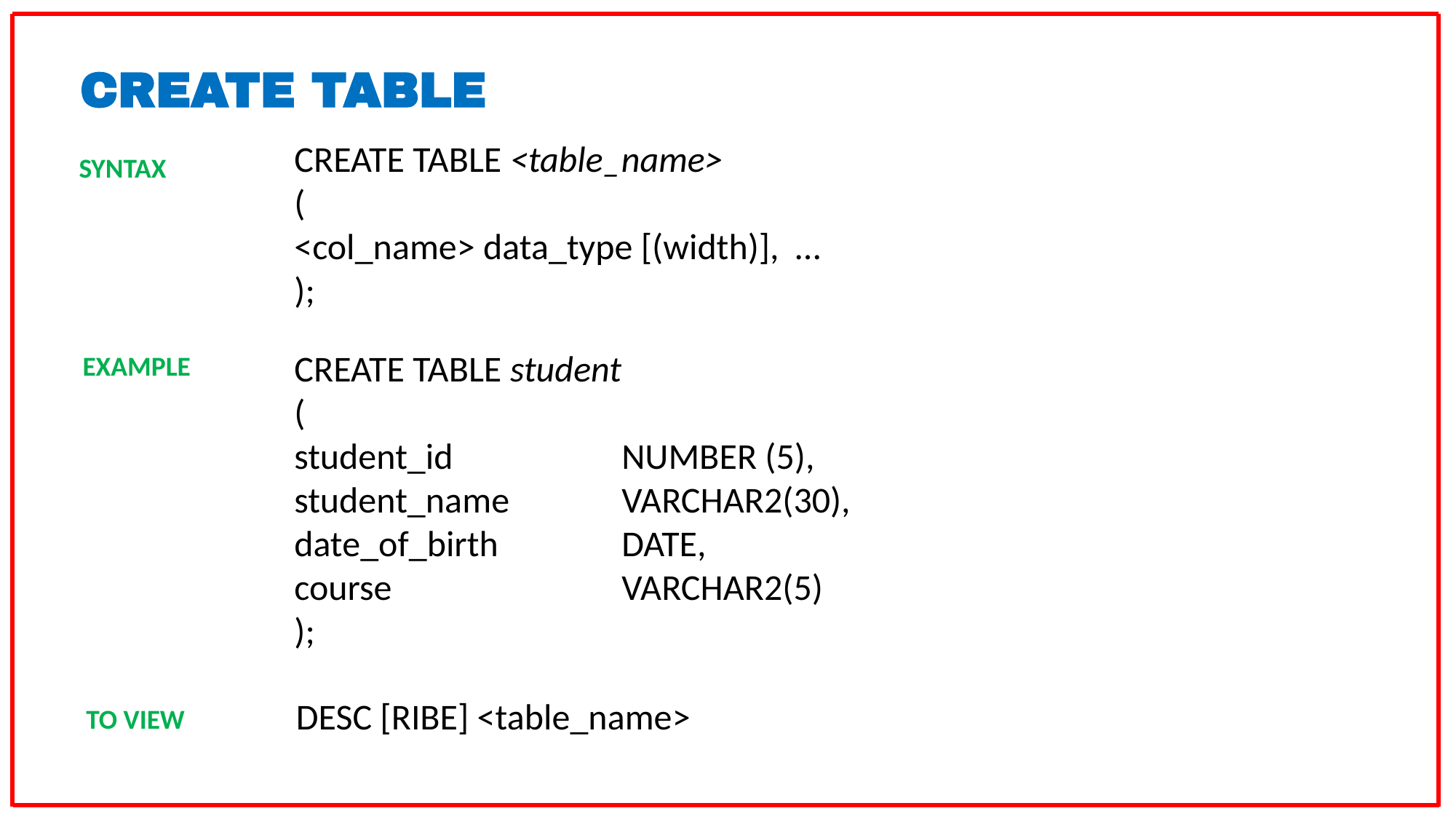

CREATE TABLE
CREATE TABLE <table_name>
(
<col_name> data_type [(width)],  …
);
SYNTAX
CREATE TABLE student
(
student_id             	NUMBER (5),
student_name	      	VARCHAR2(30),
date_of_birth        	DATE,
course 			VARCHAR2(5)
);
EXAMPLE

DESC [RIBE] <table_name>
TO VIEW